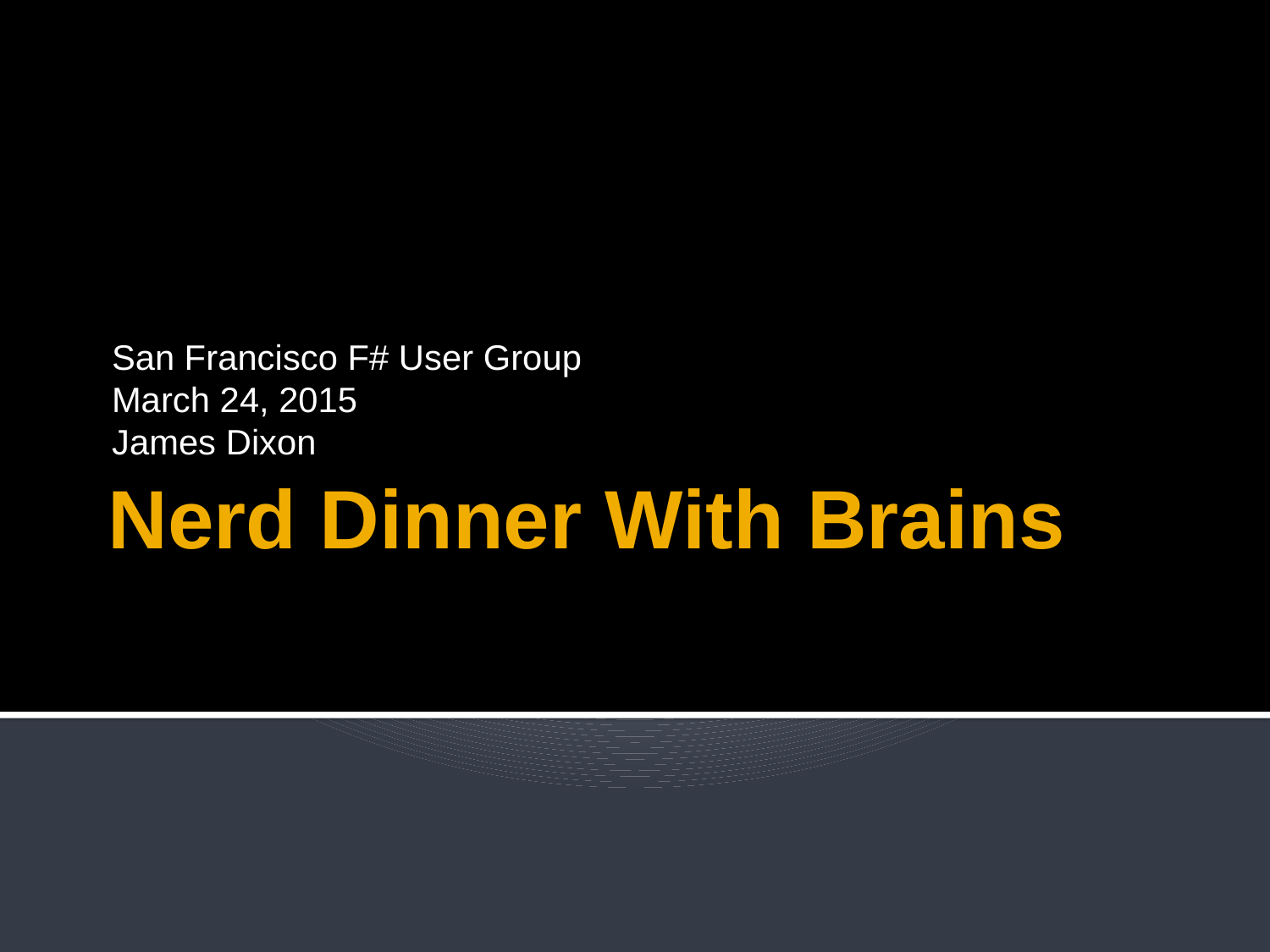

San Francisco F# User Group
March 24, 2015
James Dixon
# Nerd Dinner With Brains